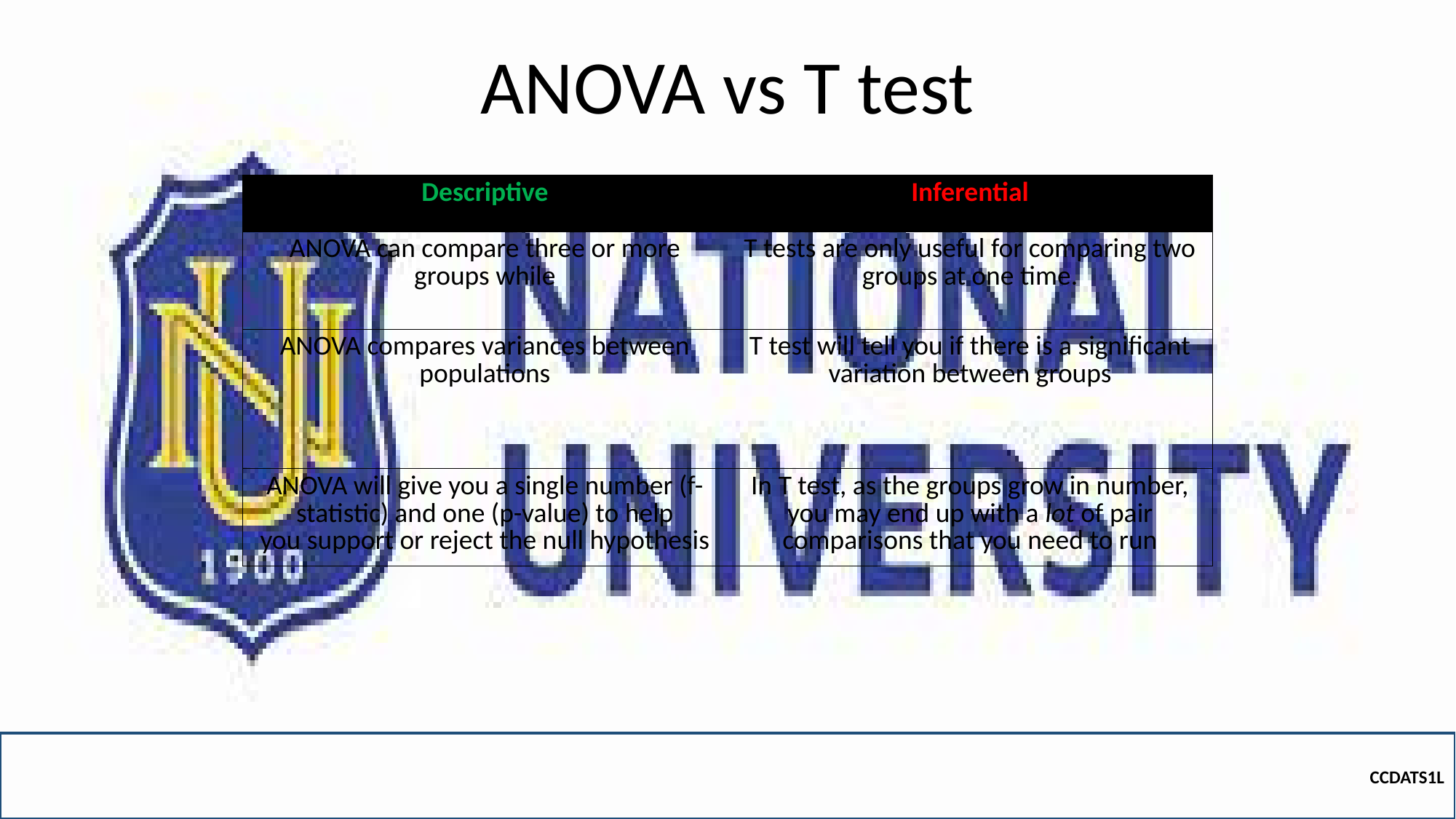

# ANOVA vs T test
| Descriptive | Inferential |
| --- | --- |
| ANOVA can compare three or more groups while | T tests are only useful for comparing two groups at one time. |
| ANOVA compares variances between populations | T test will tell you if there is a significant variation between groups |
| ANOVA will give you a single number (f-statistic) and one (p-value) to help you support or reject the null hypothesis | In T test, as the groups grow in number, you may end up with a lot of pair comparisons that you need to run |

CCDATS1L